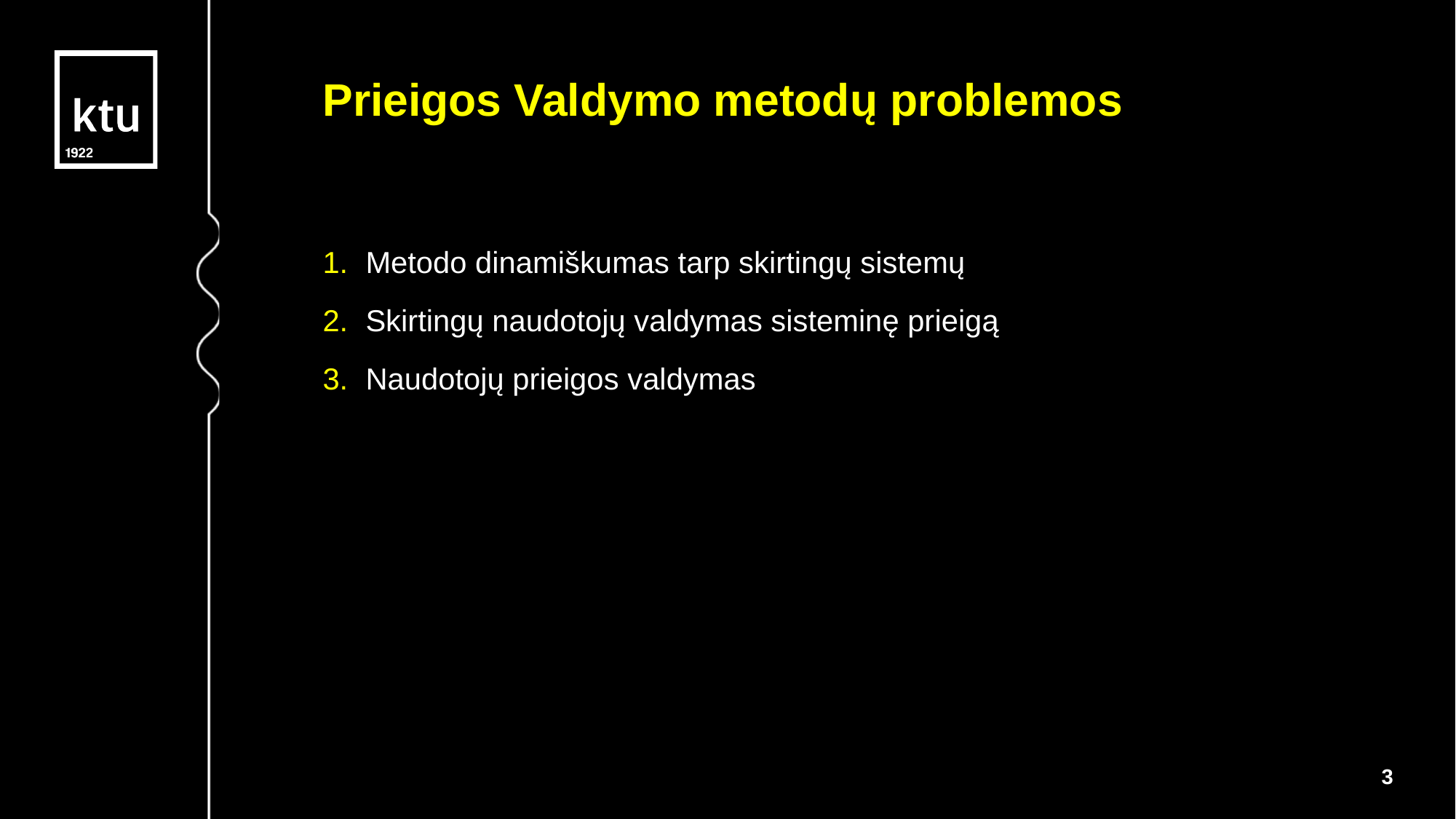

Prieigos Valdymo metodų problemos
Metodo dinamiškumas tarp skirtingų sistemų
Skirtingų naudotojų valdymas sisteminę prieigą
Naudotojų prieigos valdymas